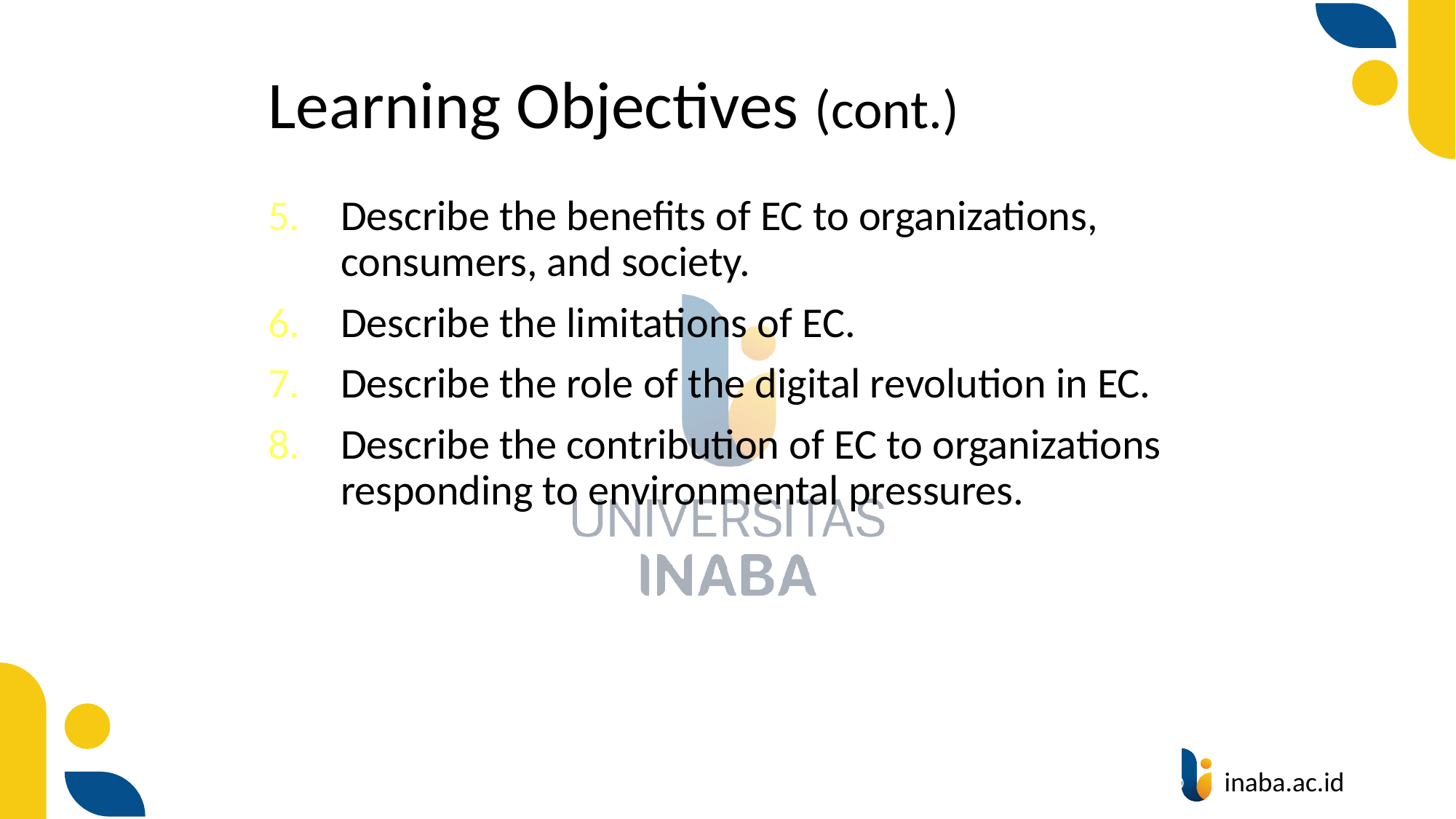

# Learning Objectives (cont.)
Describe the benefits of EC to organizations, consumers, and society.
Describe the limitations of EC.
Describe the role of the digital revolution in EC.
Describe the contribution of EC to organizations responding to environmental pressures.
5
© Prentice Hall 2020